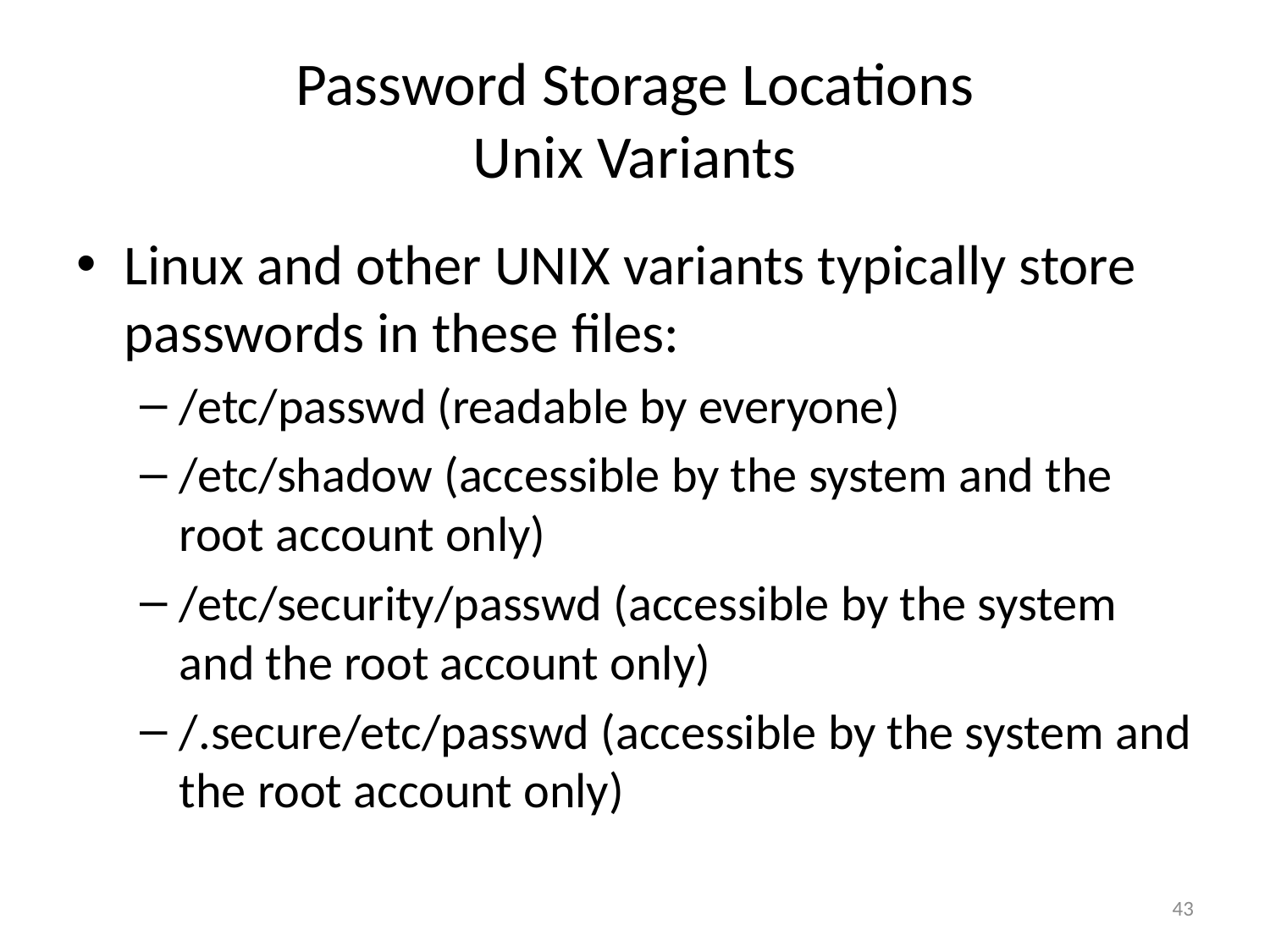

# Password Storage Locations Unix Variants
Linux and other UNIX variants typically store passwords in these files:
/etc/passwd (readable by everyone)
/etc/shadow (accessible by the system and the root account only)
/etc/security/passwd (accessible by the system and the root account only)
/.secure/etc/passwd (accessible by the system and the root account only)

43